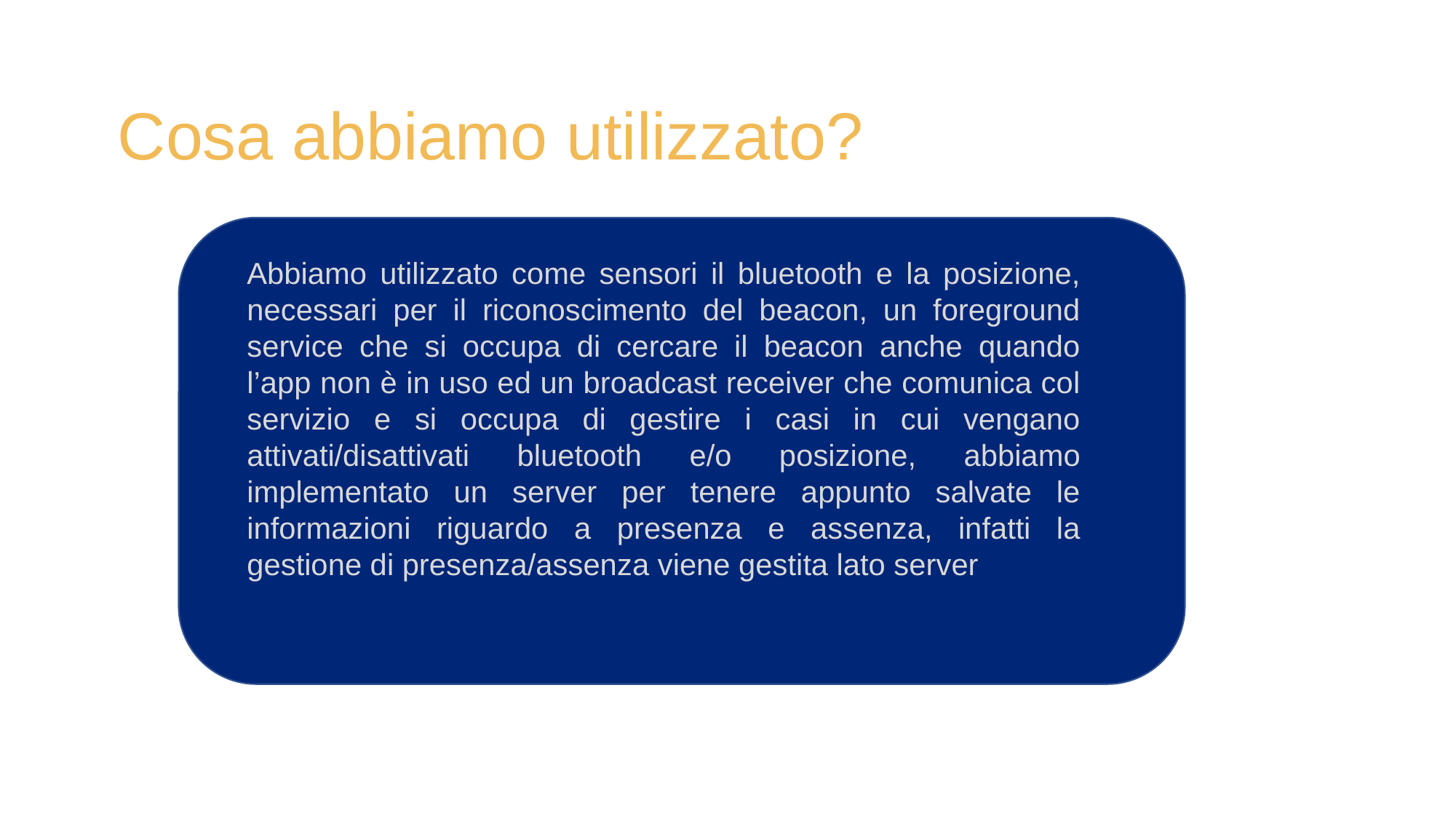

# Cosa abbiamo utilizzato?

Abbiamo utilizzato come sensori il bluetooth e la posizione, necessari per il riconoscimento del beacon, un foreground service che si occupa di cercare il beacon anche quando l’app non è in uso ed un broadcast receiver che comunica col servizio e si occupa di gestire i casi in cui vengano attivati/disattivati bluetooth e/o posizione, abbiamo implementato un server per tenere appunto salvate le informazioni riguardo a presenza e assenza, infatti la gestione di presenza/assenza viene gestita lato server